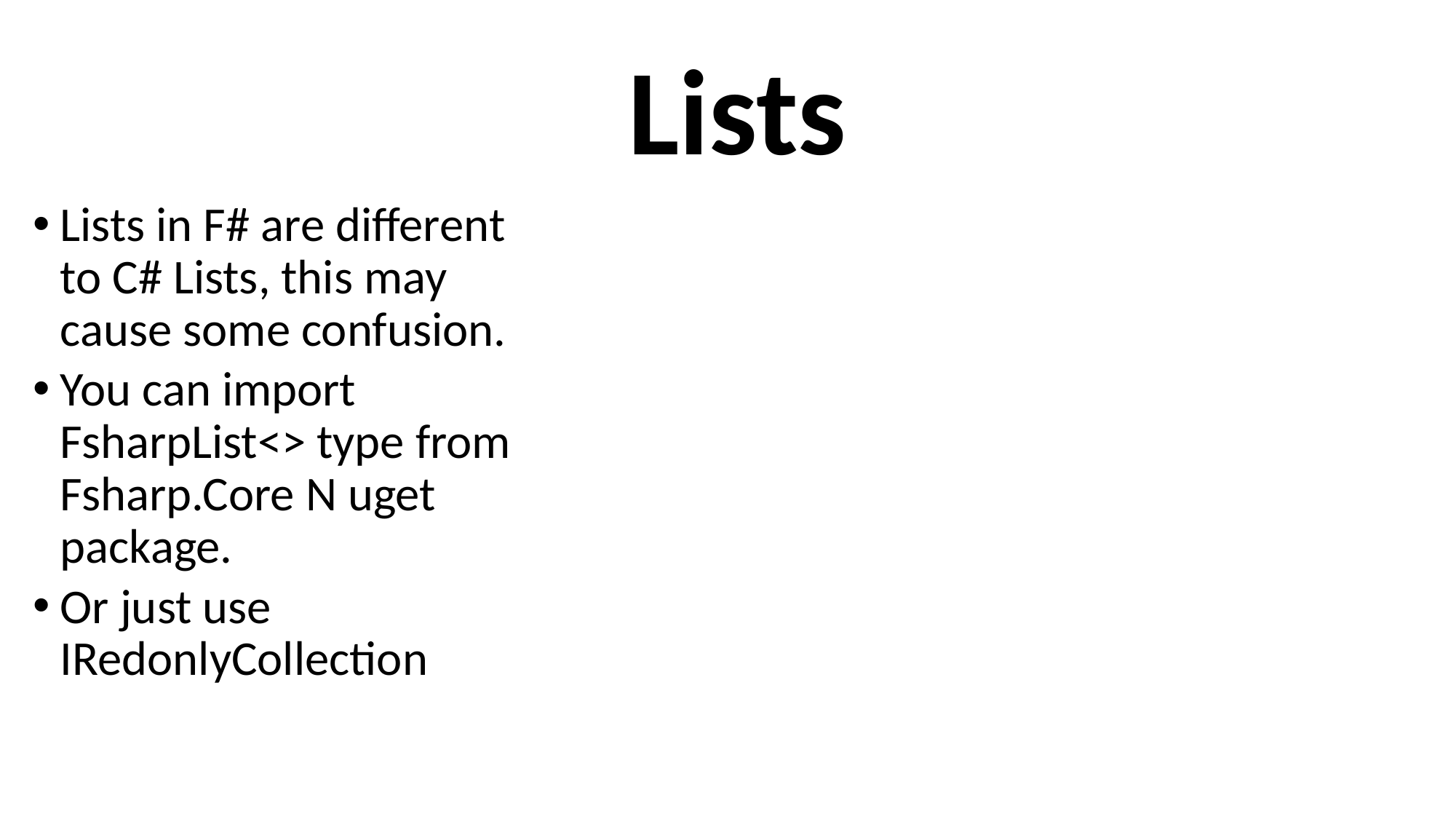

Lists
Lists in F# are different to C# Lists, this may cause some confusion.
You can import FsharpList<> type from Fsharp.Core N uget package.
Or just use IRedonlyCollection